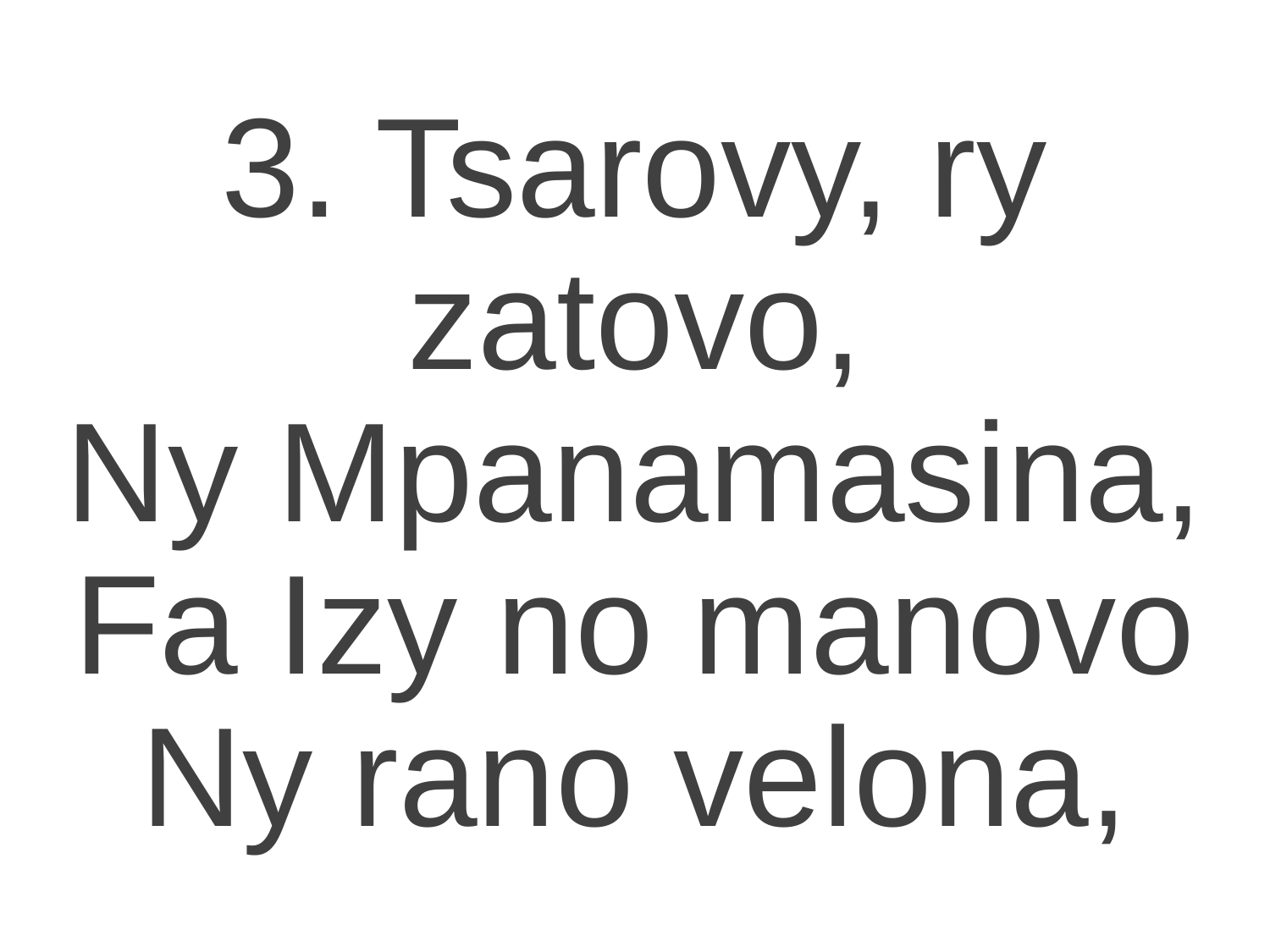

3. Tsarovy, ry zatovo,
Ny Mpanamasina,
Fa Izy no manovo
Ny rano velona,